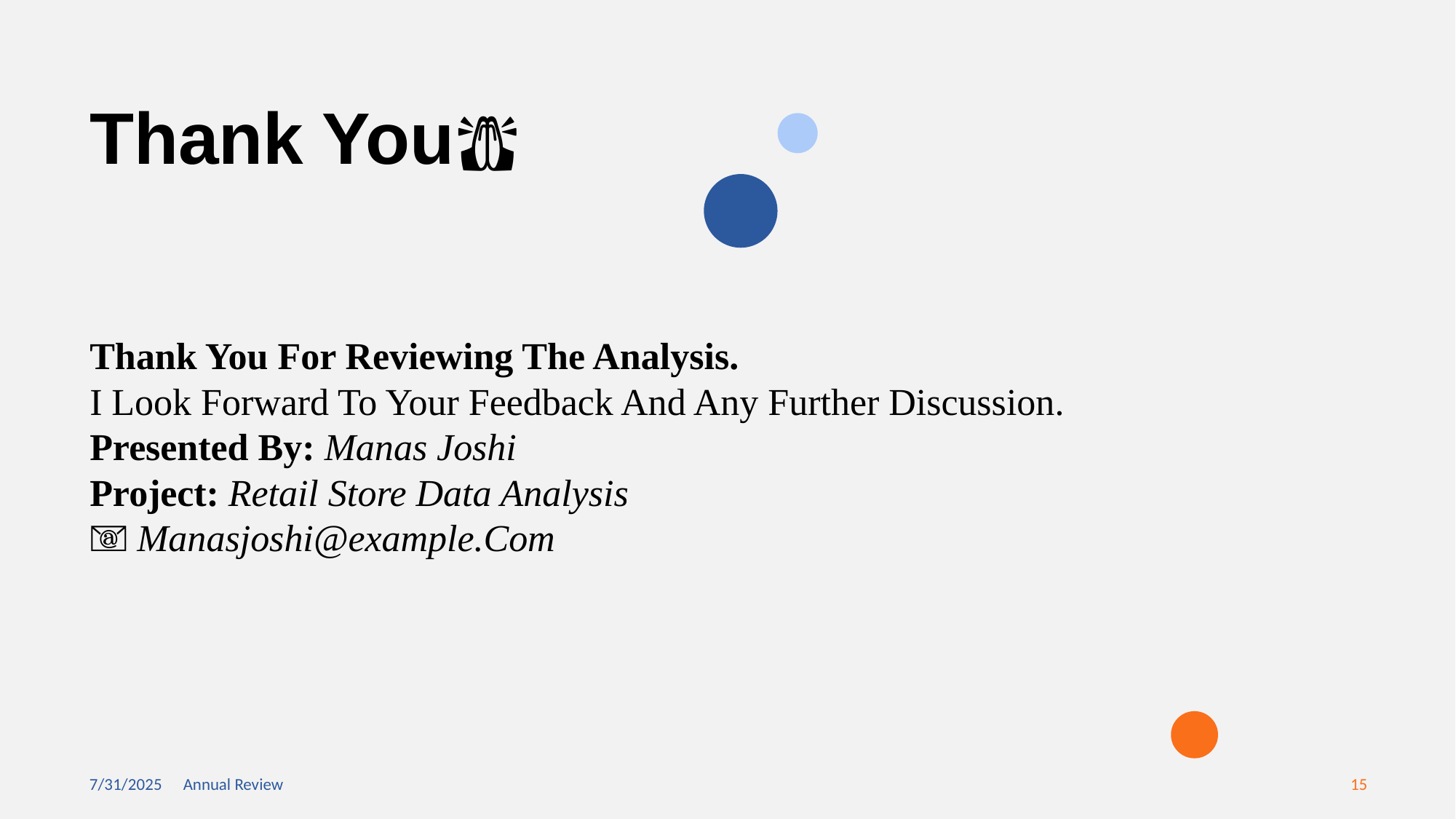

# Thank You🙏
Thank You For Reviewing The Analysis.
I Look Forward To Your Feedback And Any Further Discussion.
Presented By: Manas Joshi
Project: Retail Store Data Analysis
📧 Manasjoshi@example.Com